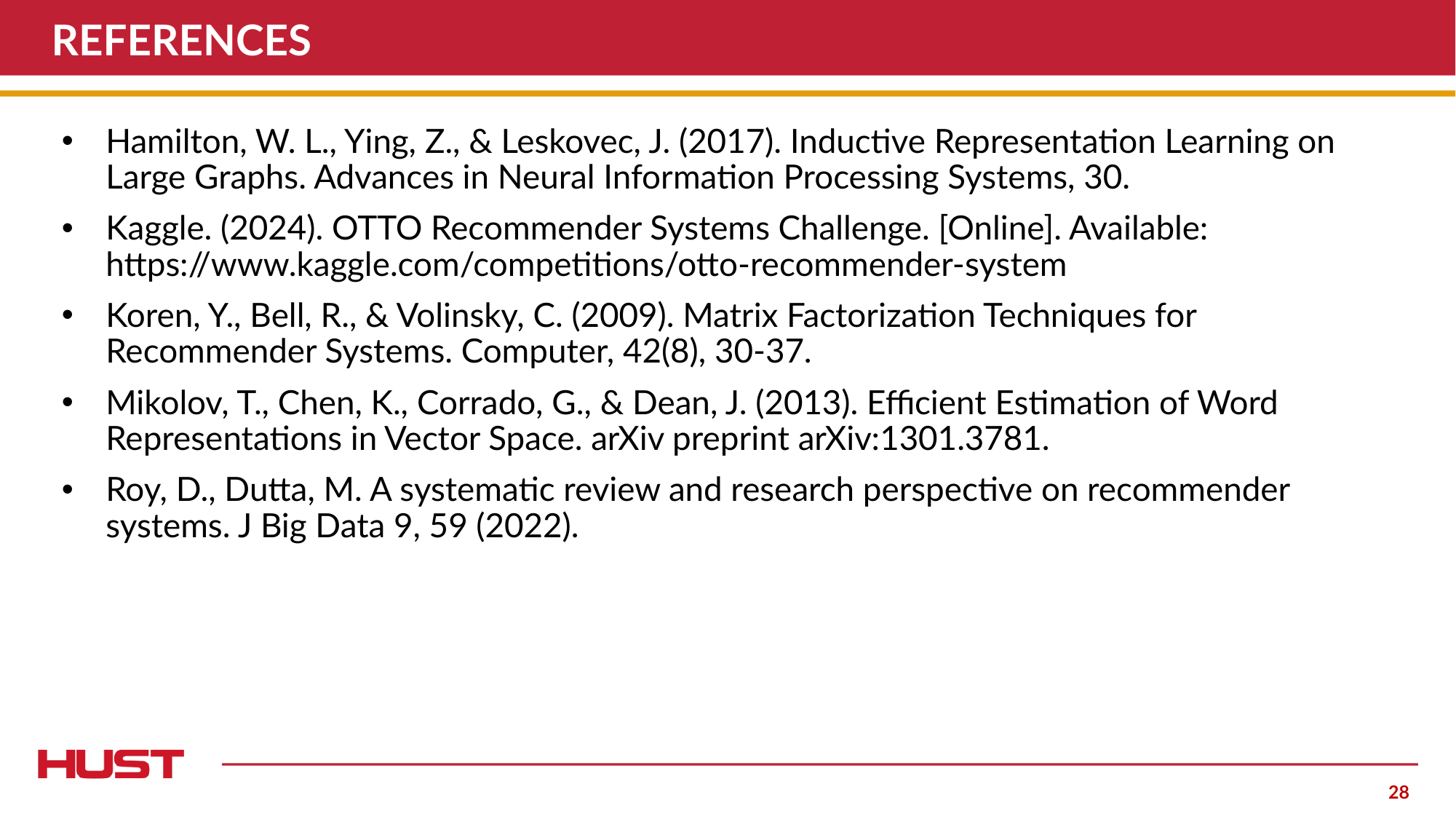

# REFERENCES
Hamilton, W. L., Ying, Z., & Leskovec, J. (2017). Inductive Representation Learning on Large Graphs. Advances in Neural Information Processing Systems, 30.
Kaggle. (2024). OTTO Recommender Systems Challenge. [Online]. Available: https://www.kaggle.com/competitions/otto-recommender-system
Koren, Y., Bell, R., & Volinsky, C. (2009). Matrix Factorization Techniques for Recommender Systems. Computer, 42(8), 30-37.
Mikolov, T., Chen, K., Corrado, G., & Dean, J. (2013). Efficient Estimation of Word Representations in Vector Space. arXiv preprint arXiv:1301.3781.
Roy, D., Dutta, M. A systematic review and research perspective on recommender systems. J Big Data 9, 59 (2022).
28